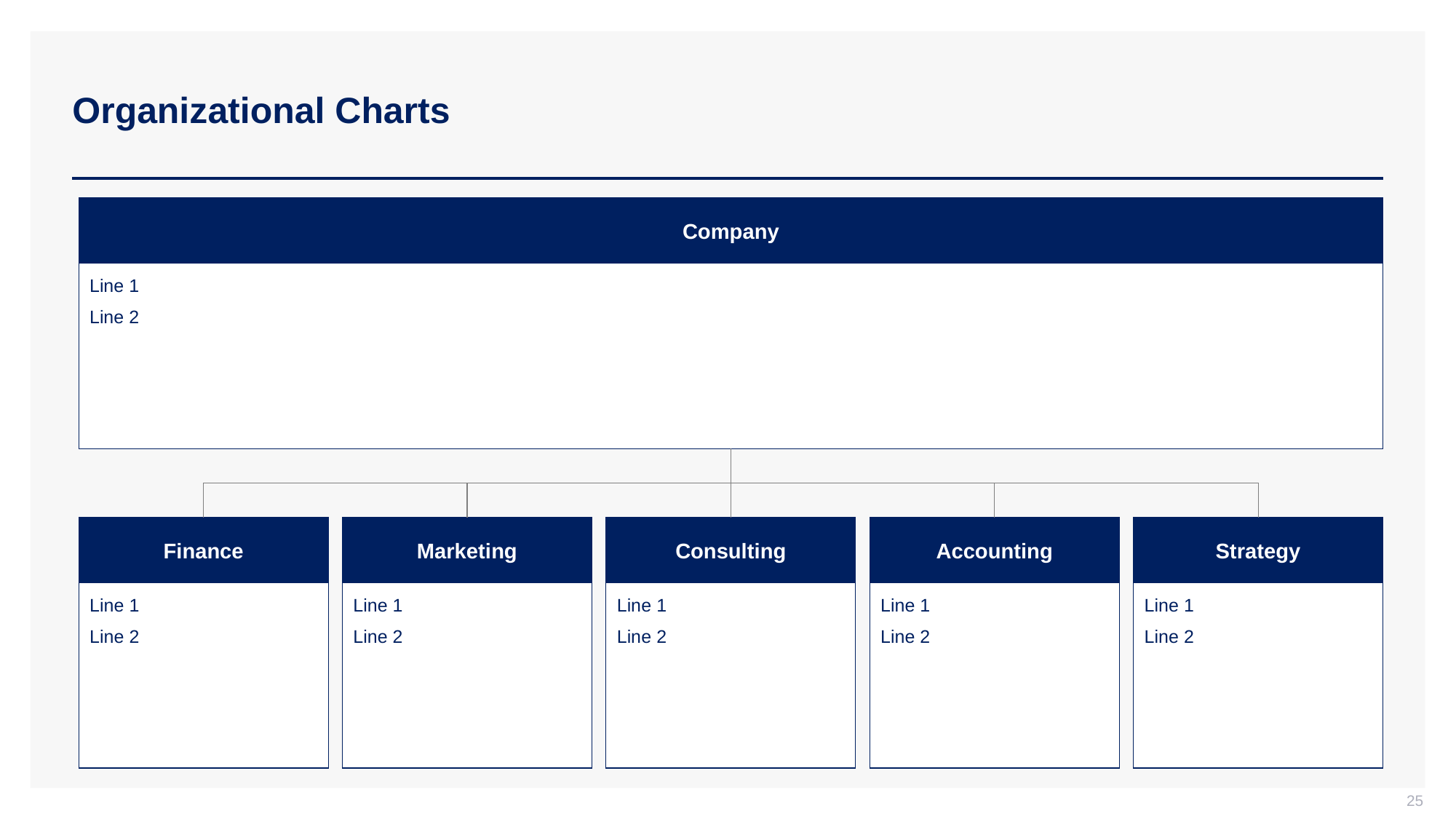

# Organizational Charts
Company
Line 1
Line 2
Finance
Line 1
Line 2
Marketing
Line 1
Line 2
Consulting
Line 1
Line 2
Accounting
Line 1
Line 2
Strategy
Line 1
Line 2
25